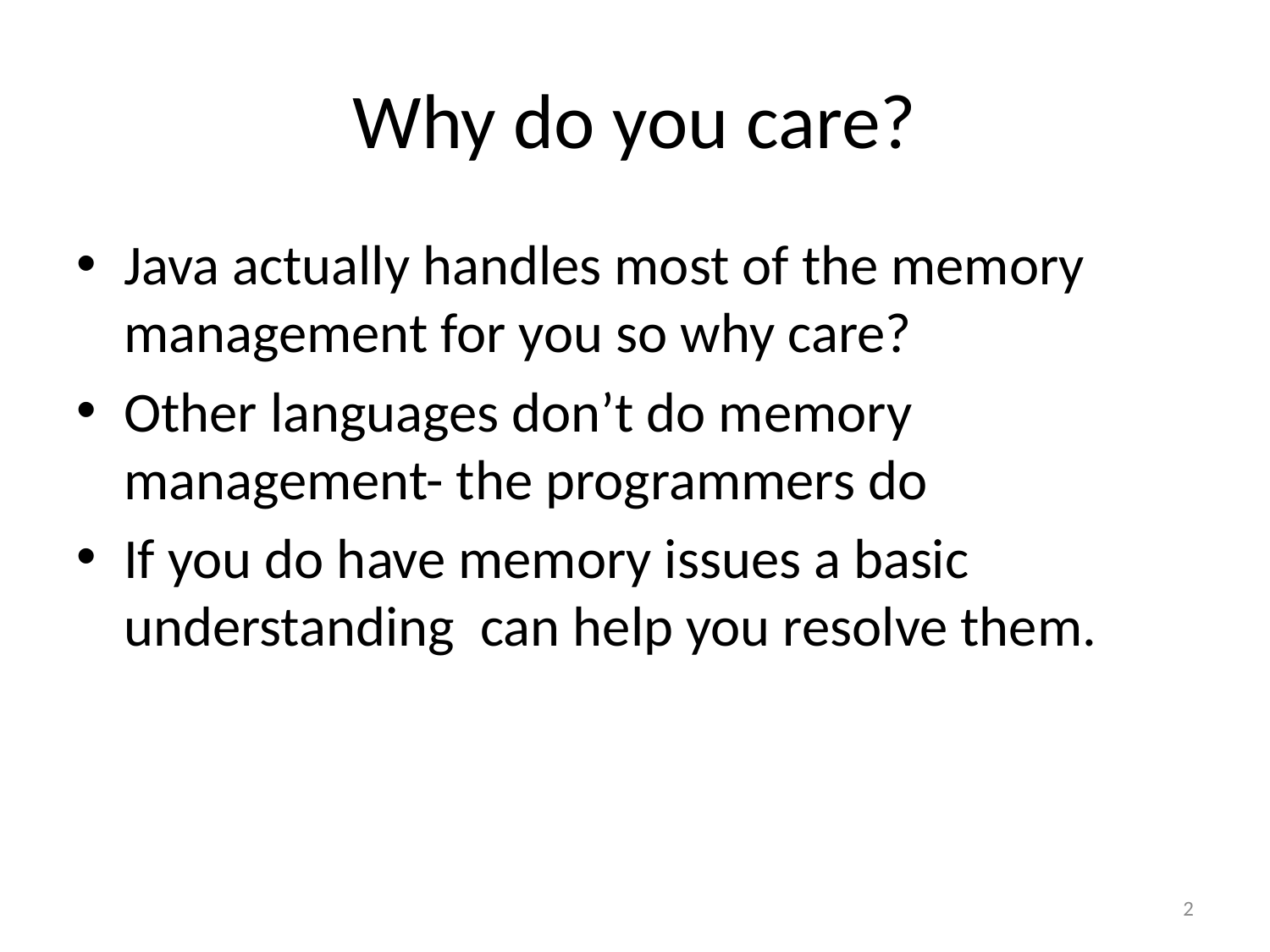

# Why do you care?
Java actually handles most of the memory management for you so why care?
Other languages don’t do memory management- the programmers do
If you do have memory issues a basic understanding  can help you resolve them.
2